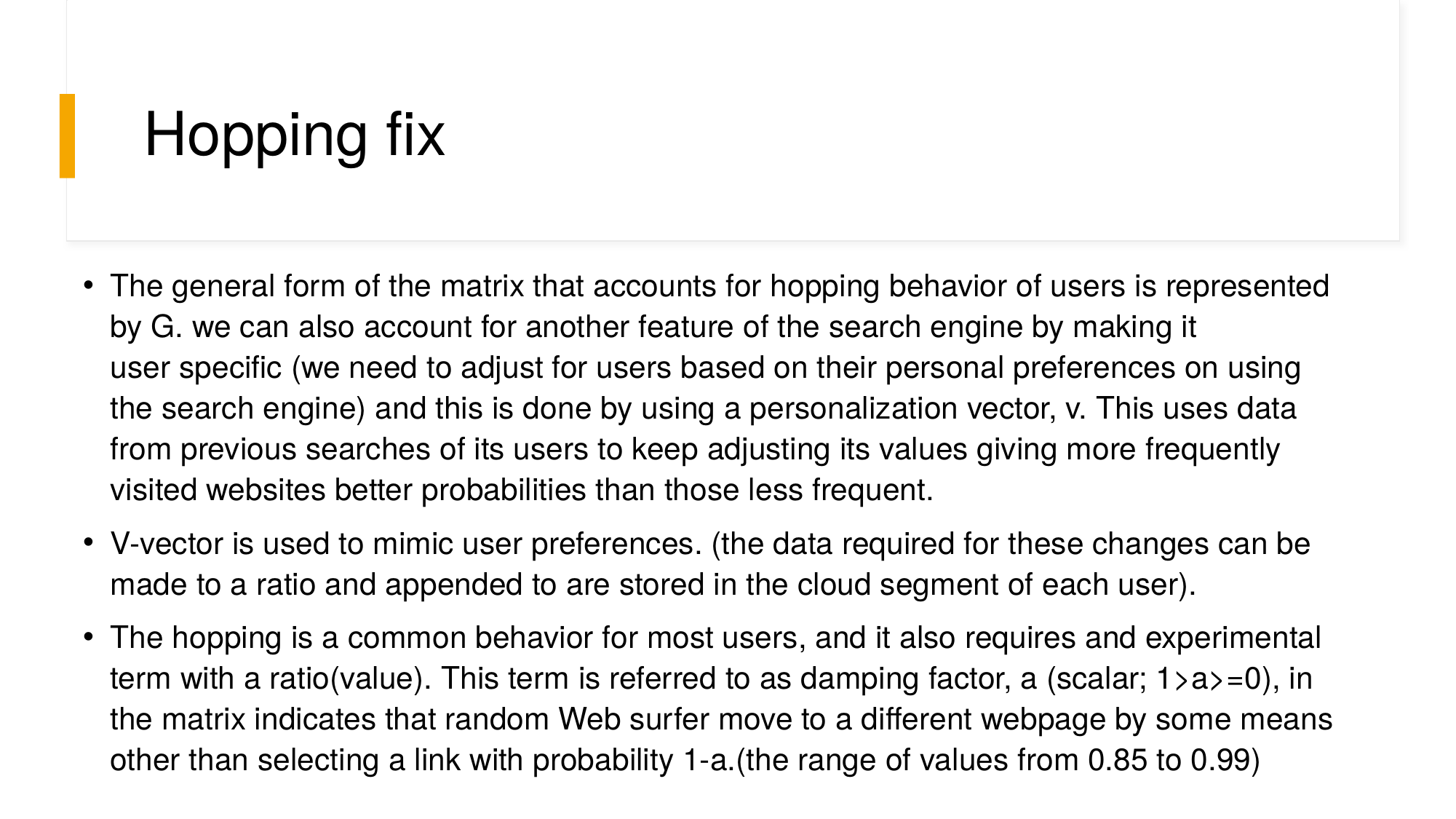

# Hopping fix
The general form of the matrix that accounts for hopping behavior of users is represented by G. we can also account for another feature of the search engine by making it user specific (we need to adjust for users based on their personal preferences on using the search engine) and this is done by using a personalization vector, v. This uses data from previous searches of its users to keep adjusting its values giving more frequently visited websites better probabilities than those less frequent.
V-vector is used to mimic user preferences. (the data required for these changes can be made to a ratio and appended to are stored in the cloud segment of each user).
The hopping is a common behavior for most users, and it also requires and experimental term with a ratio(value). This term is referred to as damping factor, a (scalar; 1>a>=0), in the matrix indicates that random Web surfer move to a different webpage by some means other than selecting a link with probability 1-a.(the range of values from 0.85 to 0.99)